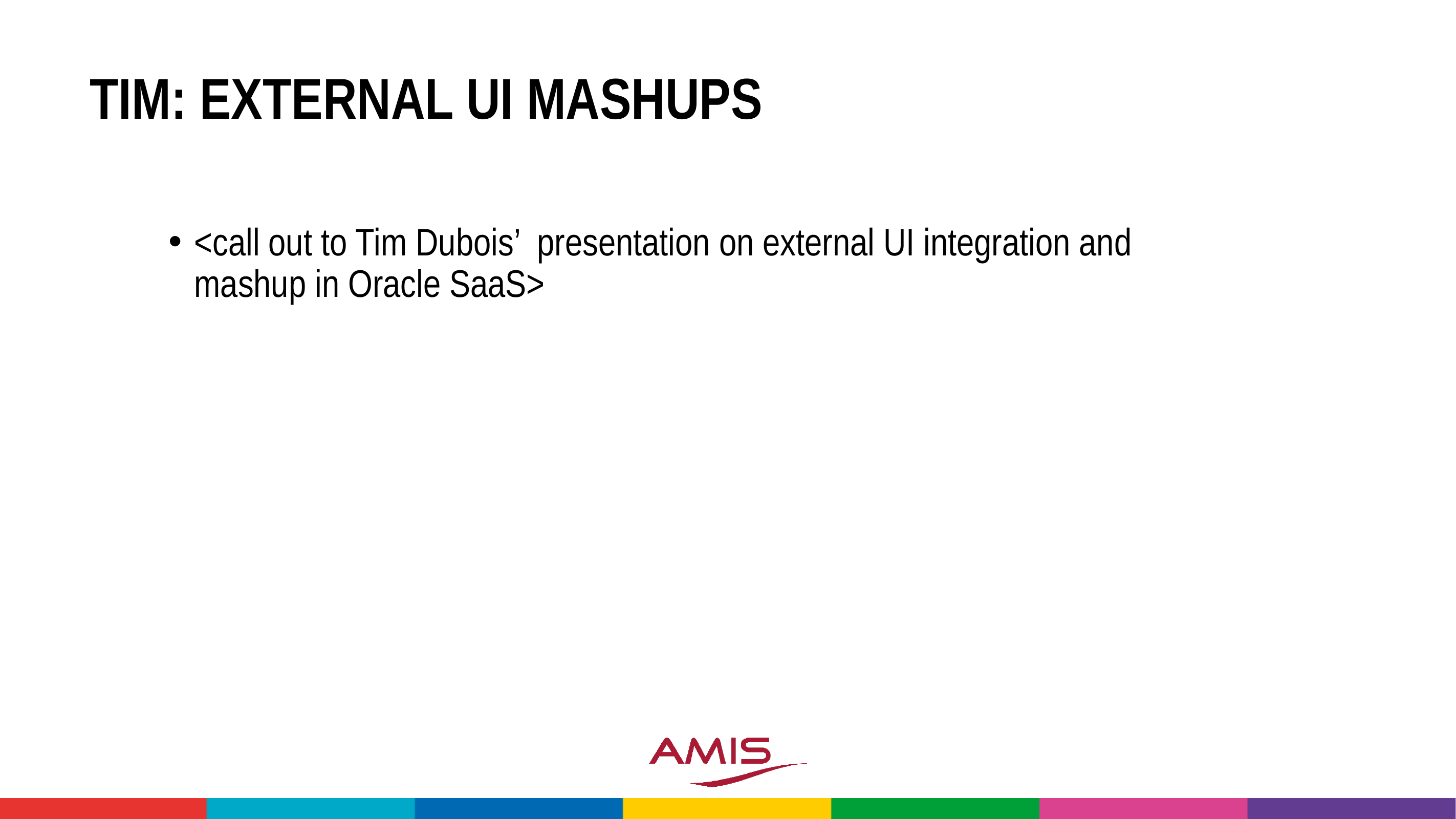

# Tim: External UI Mashups
<call out to Tim Dubois’  presentation on external UI integration and mashup in Oracle SaaS>